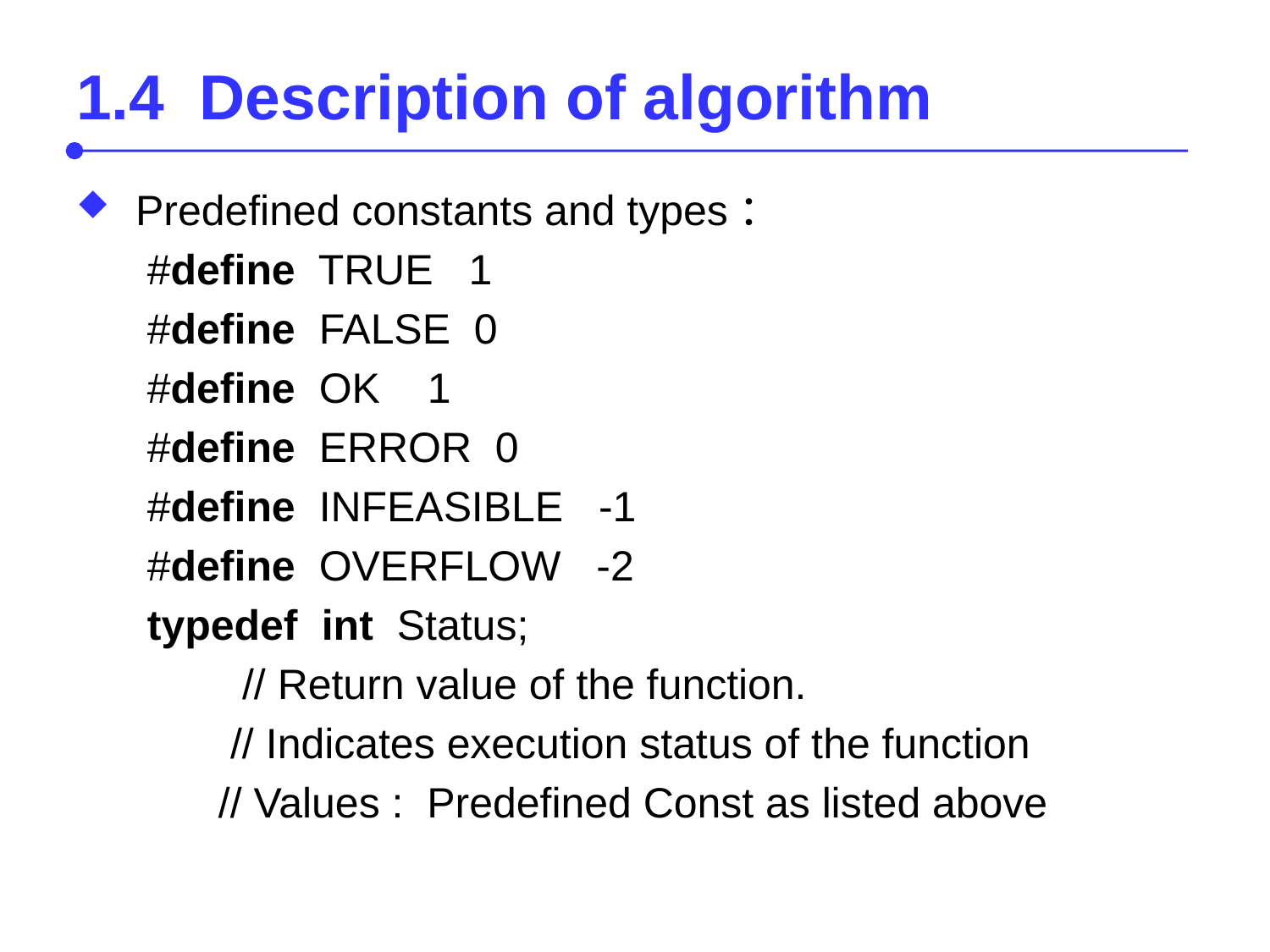

# 1.4  Description of algorithm
 Predefined constants and types：
      #define  TRUE   1
      #define  FALSE  0
      #define  OK    1
      #define  ERROR  0
      #define  INFEASIBLE   -1
      #define  OVERFLOW   -2
      typedef  int  Status;
              // Return value of the function.
             // Indicates execution status of the function
            // Values :  Predefined Const as listed above